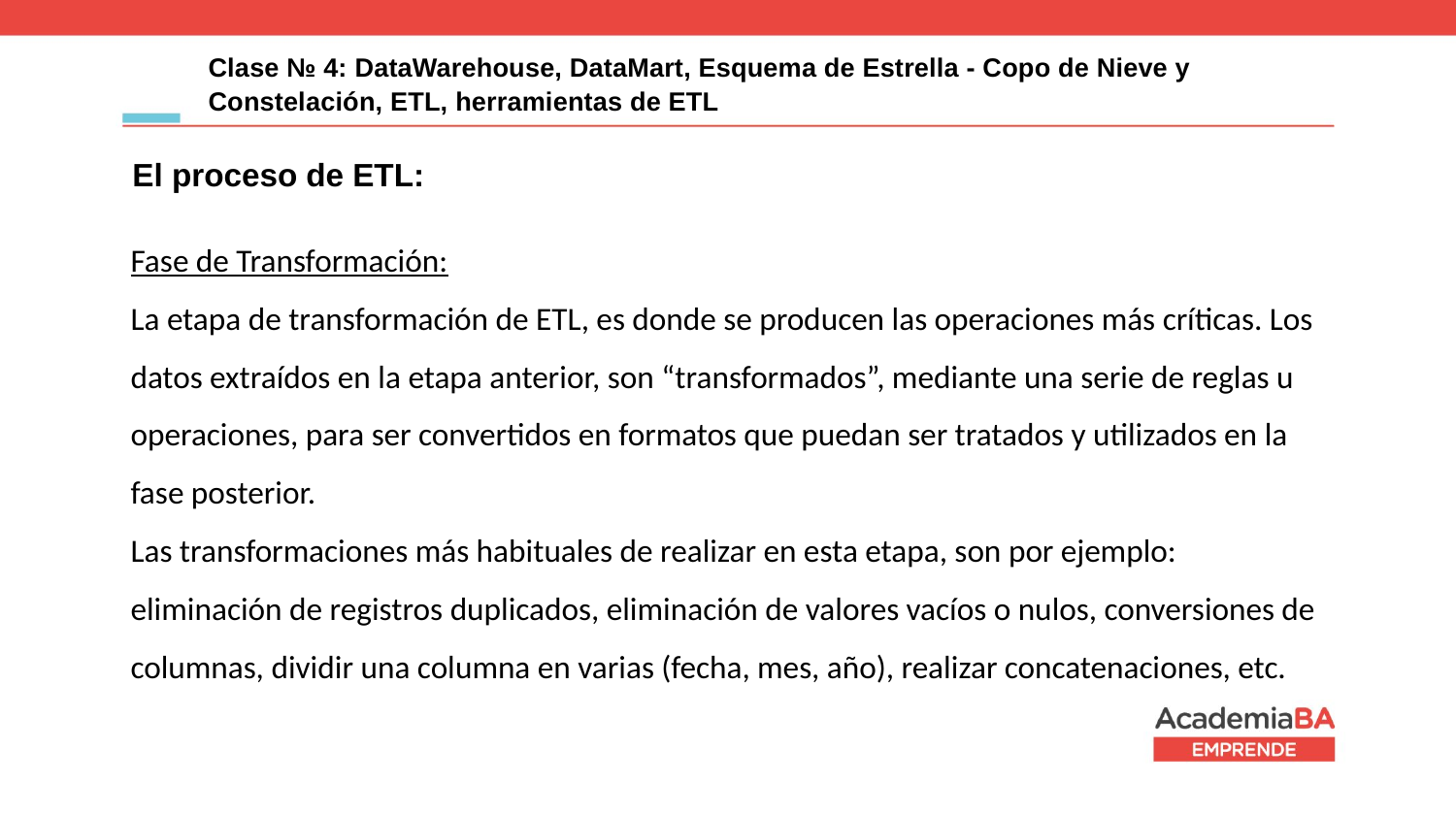

Clase № 4: DataWarehouse, DataMart, Esquema de Estrella - Copo de Nieve y
Constelación, ETL, herramientas de ETL
# El proceso de ETL:
Fase de Transformación:
La etapa de transformación de ETL, es donde se producen las operaciones más críticas. Los datos extraídos en la etapa anterior, son “transformados”, mediante una serie de reglas u operaciones, para ser convertidos en formatos que puedan ser tratados y utilizados en la fase posterior.
Las transformaciones más habituales de realizar en esta etapa, son por ejemplo: eliminación de registros duplicados, eliminación de valores vacíos o nulos, conversiones de columnas, dividir una columna en varias (fecha, mes, año), realizar concatenaciones, etc.